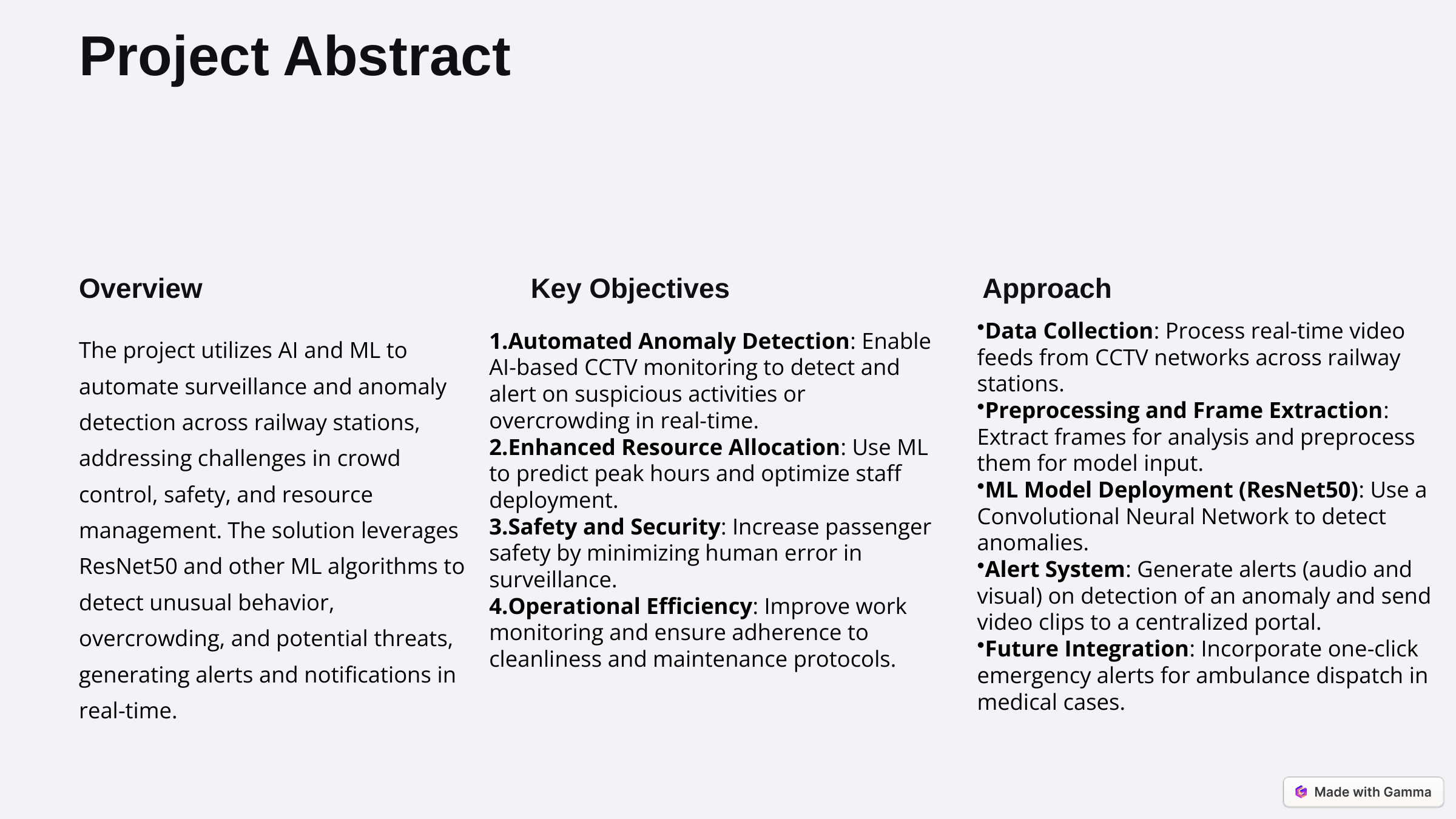

Project Abstract
Overview
Key Objectives
Approach
Data Collection: Process real-time video feeds from CCTV networks across railway stations.
Preprocessing and Frame Extraction: Extract frames for analysis and preprocess them for model input.
ML Model Deployment (ResNet50): Use a Convolutional Neural Network to detect anomalies.
Alert System: Generate alerts (audio and visual) on detection of an anomaly and send video clips to a centralized portal.
Future Integration: Incorporate one-click emergency alerts for ambulance dispatch in medical cases.

Automated Anomaly Detection: Enable AI-based CCTV monitoring to detect and alert on suspicious activities or overcrowding in real-time.
Enhanced Resource Allocation: Use ML to predict peak hours and optimize staff deployment.
Safety and Security: Increase passenger safety by minimizing human error in surveillance.
Operational Efficiency: Improve work monitoring and ensure adherence to cleanliness and maintenance protocols.

The project utilizes AI and ML to automate surveillance and anomaly detection across railway stations, addressing challenges in crowd control, safety, and resource management. The solution leverages ResNet50 and other ML algorithms to detect unusual behavior, overcrowding, and potential threats, generating alerts and notifications in real-time.